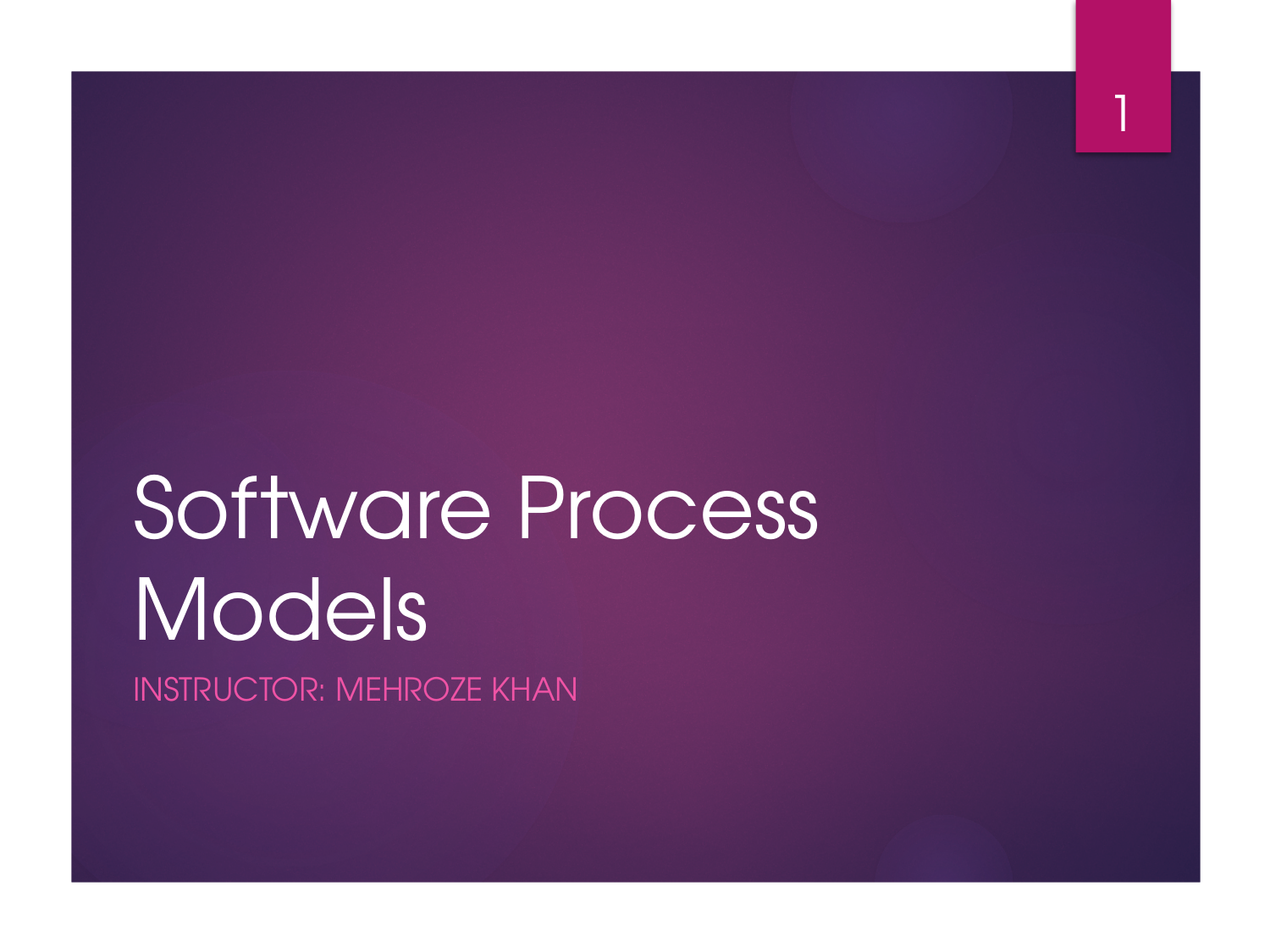

1
# Software Process Models
Instructor: Mehroze Khan